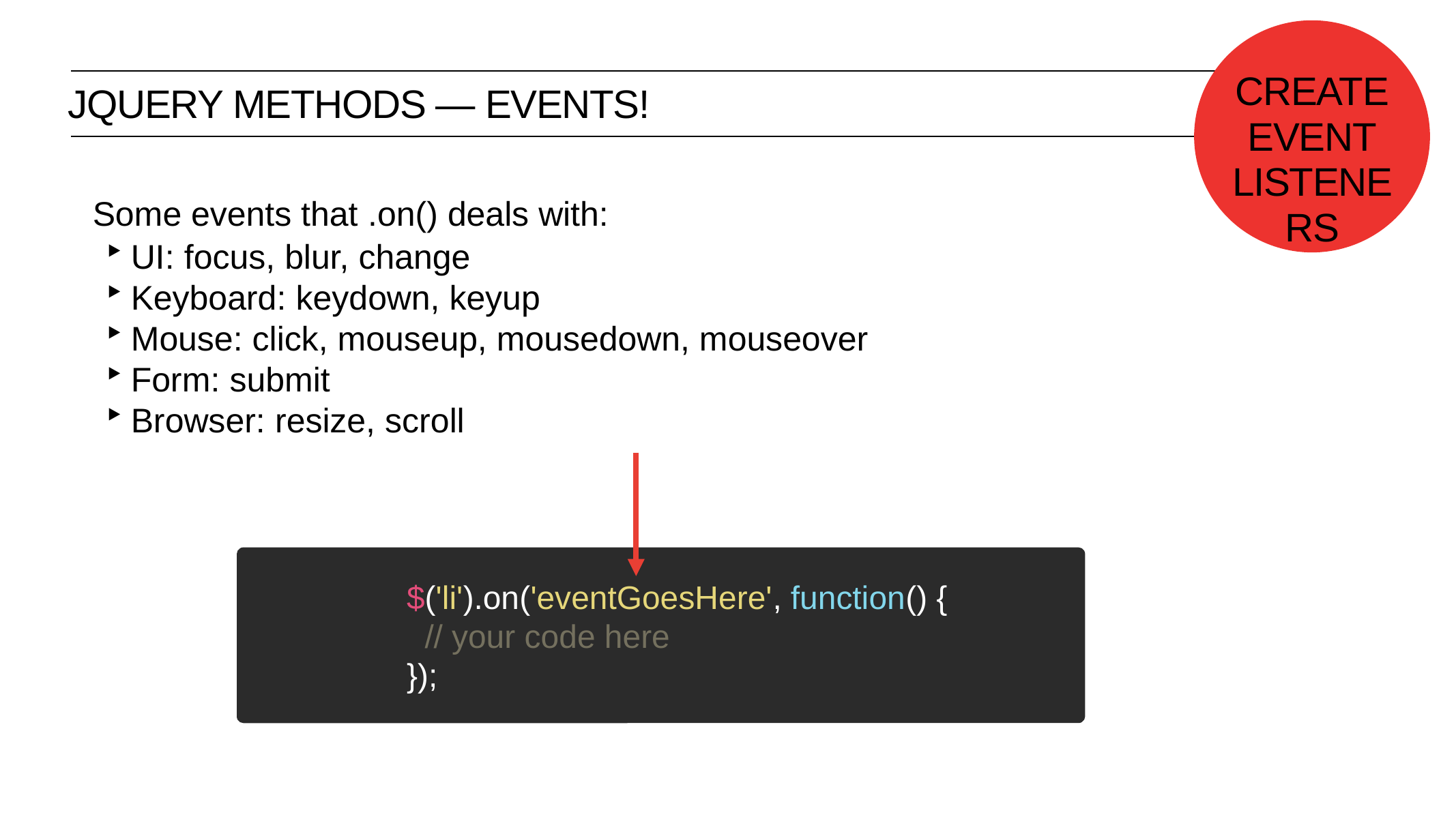

create
event
listeners

jquery methods — events!

Some events that .on() deals with:
UI: focus, blur, change
Keyboard: keydown, keyup
Mouse: click, mouseup, mousedown, mouseover
Form: submit
Browser: resize, scroll

$('li').on('eventGoesHere', function() {
  // your code here
});